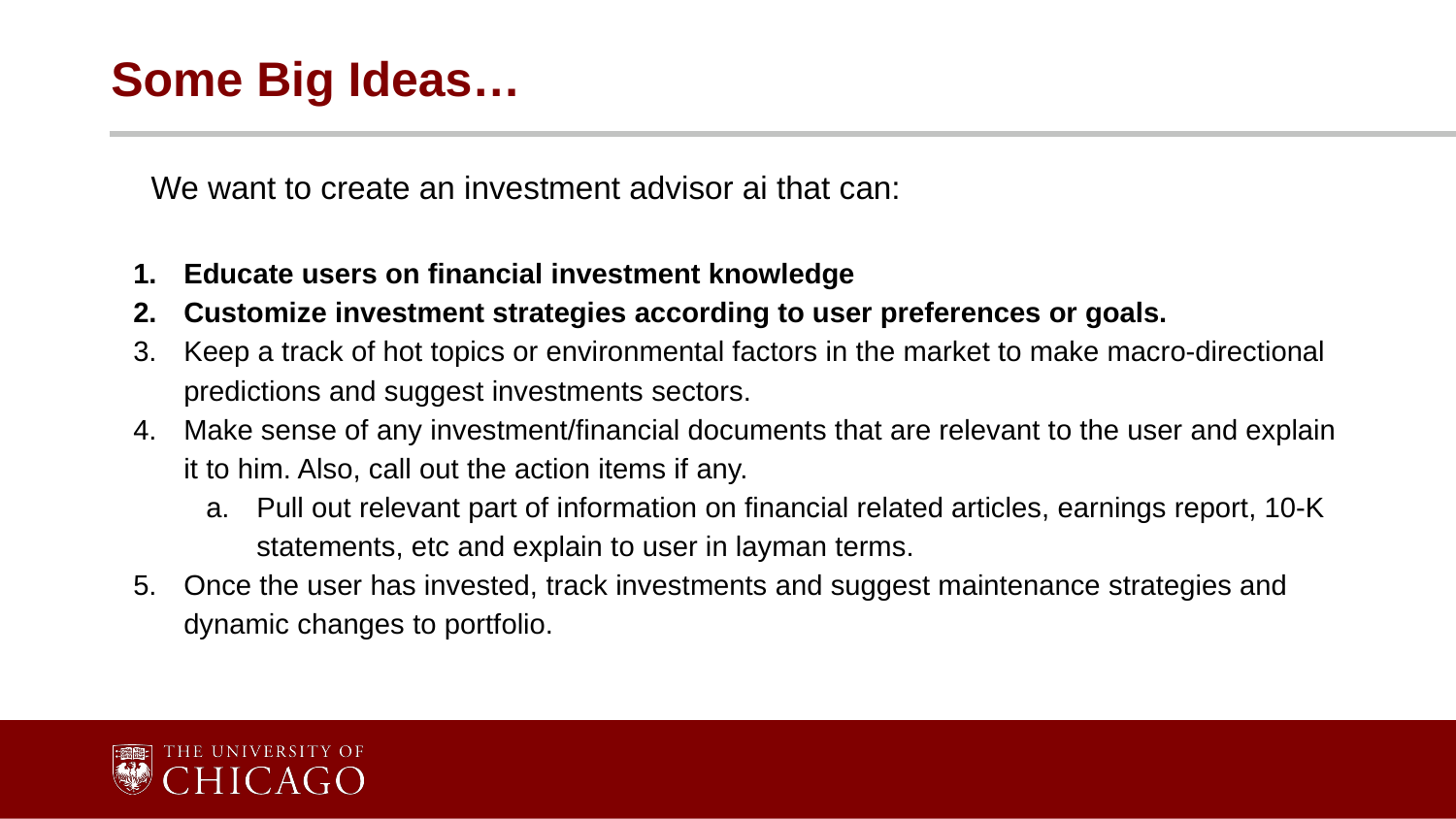

# Some Big Ideas…
We want to create an investment advisor ai that can:
Educate users on financial investment knowledge
Customize investment strategies according to user preferences or goals.
Keep a track of hot topics or environmental factors in the market to make macro-directional predictions and suggest investments sectors.
Make sense of any investment/financial documents that are relevant to the user and explain it to him. Also, call out the action items if any.
Pull out relevant part of information on financial related articles, earnings report, 10-K statements, etc and explain to user in layman terms.
Once the user has invested, track investments and suggest maintenance strategies and dynamic changes to portfolio.